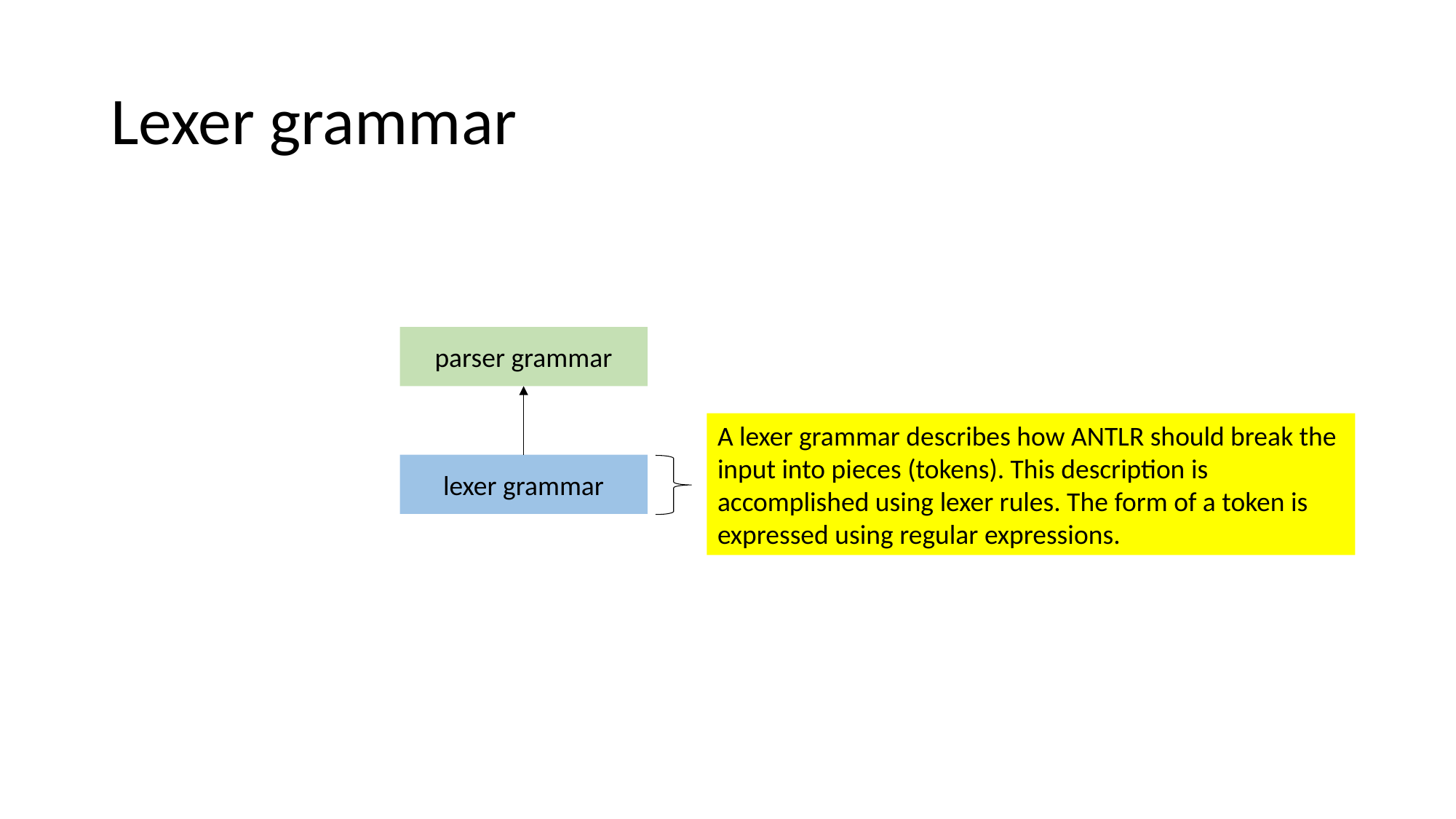

# Lexer grammar
parser grammar
A lexer grammar describes how ANTLR should break the input into pieces (tokens). This description is accomplished using lexer rules. The form of a token is expressed using regular expressions.
lexer grammar